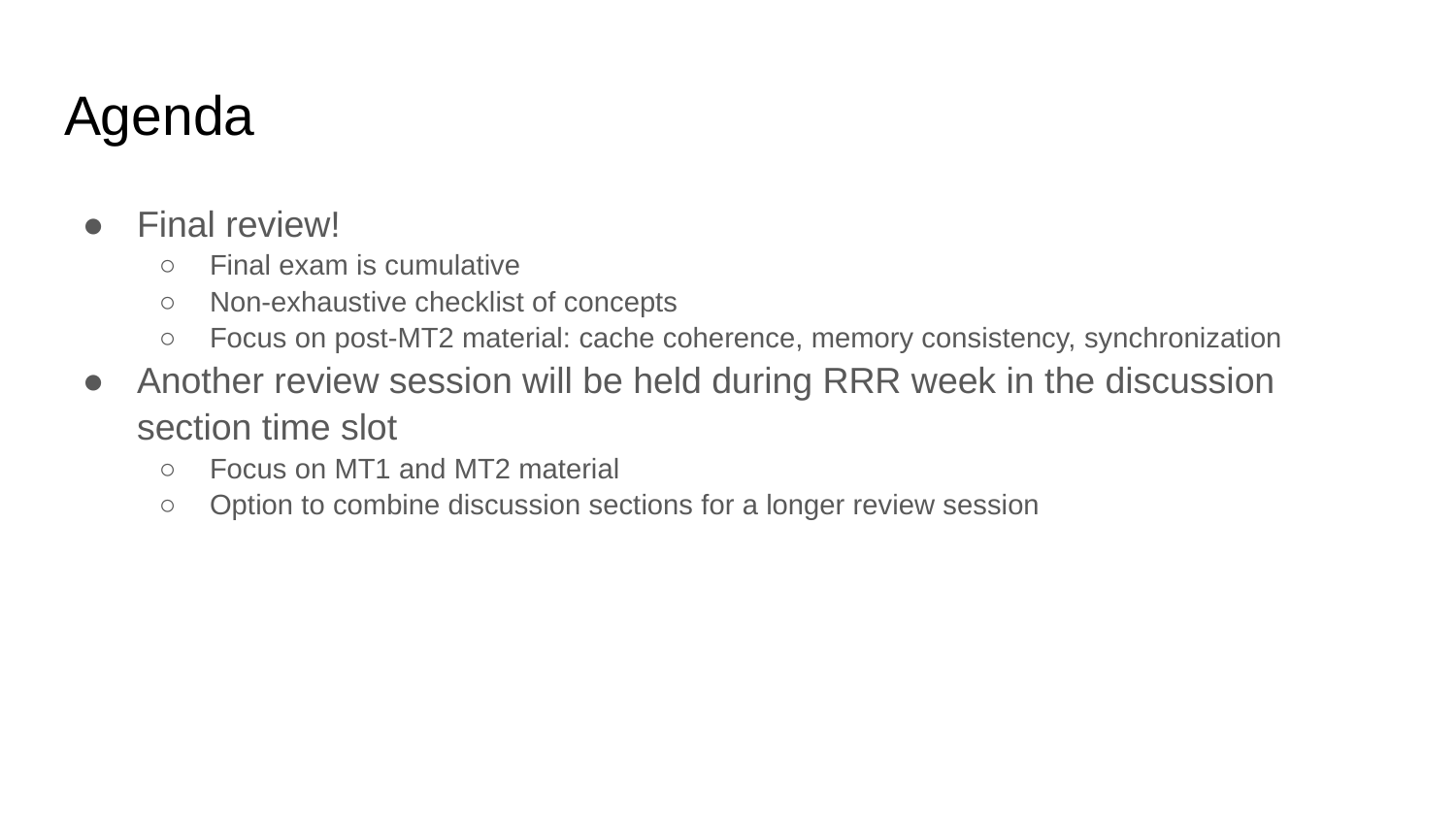

# Agenda
Final review!
Final exam is cumulative
Non-exhaustive checklist of concepts
Focus on post-MT2 material: cache coherence, memory consistency, synchronization
Another review session will be held during RRR week in the discussion section time slot
Focus on MT1 and MT2 material
Option to combine discussion sections for a longer review session